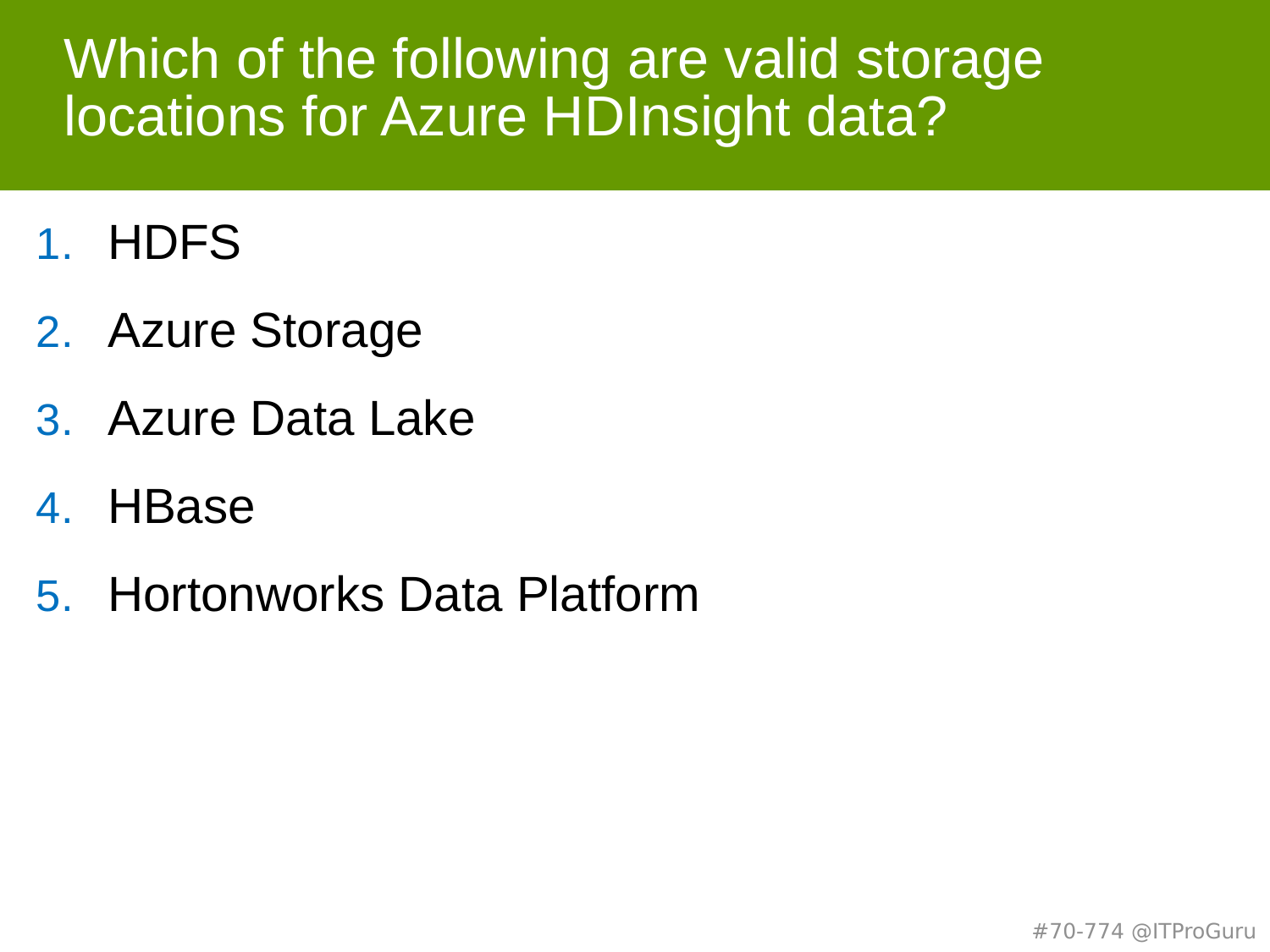

# Which of the following are valid storage locations for Azure HDInsight data?
HDFS
Azure Storage
Azure Data Lake
HBase
Hortonworks Data Platform